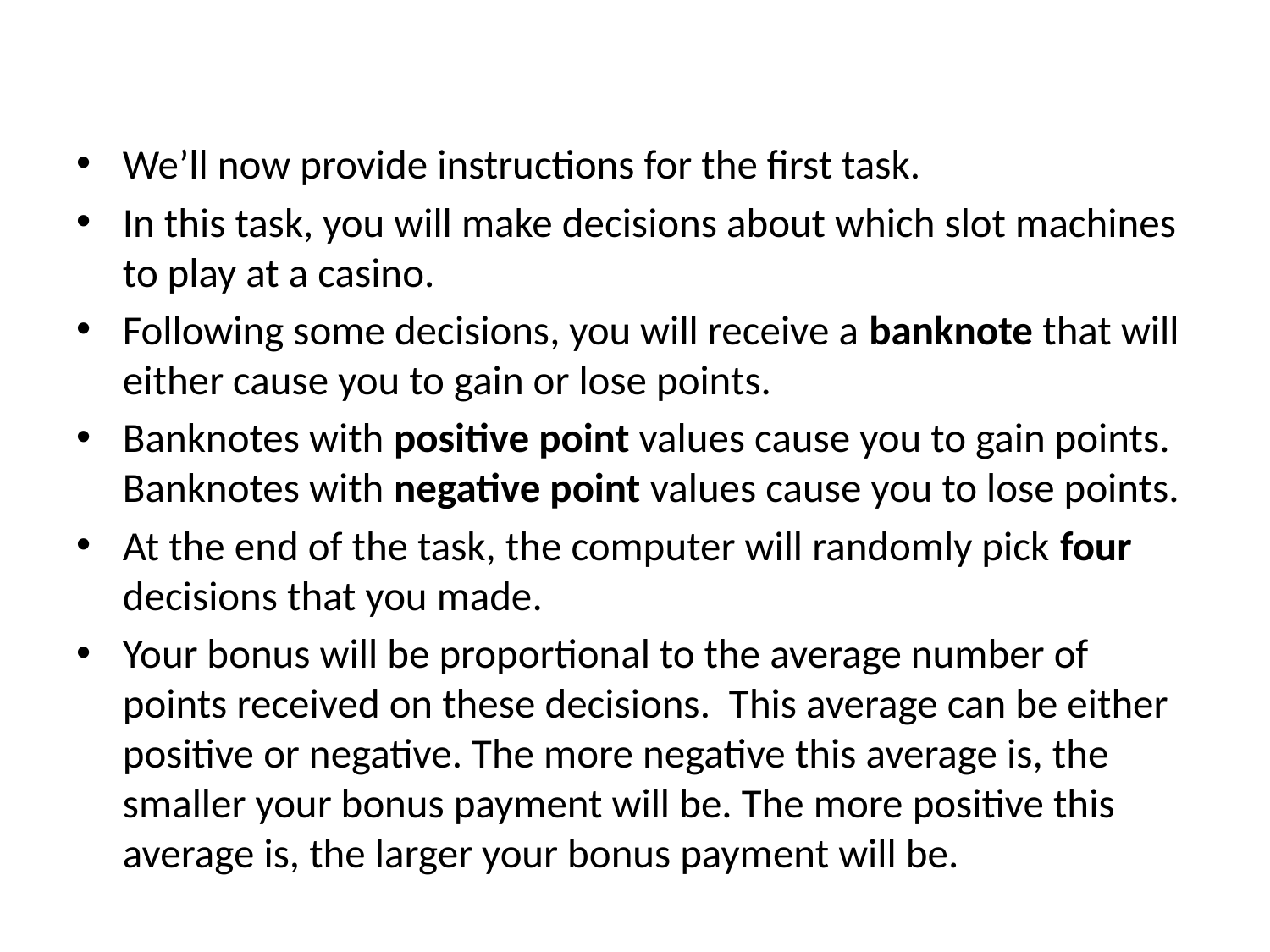

We’ll now provide instructions for the first task.
In this task, you will make decisions about which slot machines to play at a casino.
Following some decisions, you will receive a banknote that will either cause you to gain or lose points.
Banknotes with positive point values cause you to gain points. Banknotes with negative point values cause you to lose points.
At the end of the task, the computer will randomly pick four decisions that you made.
Your bonus will be proportional to the average number of points received on these decisions.  This average can be either positive or negative. The more negative this average is, the smaller your bonus payment will be. The more positive this average is, the larger your bonus payment will be.